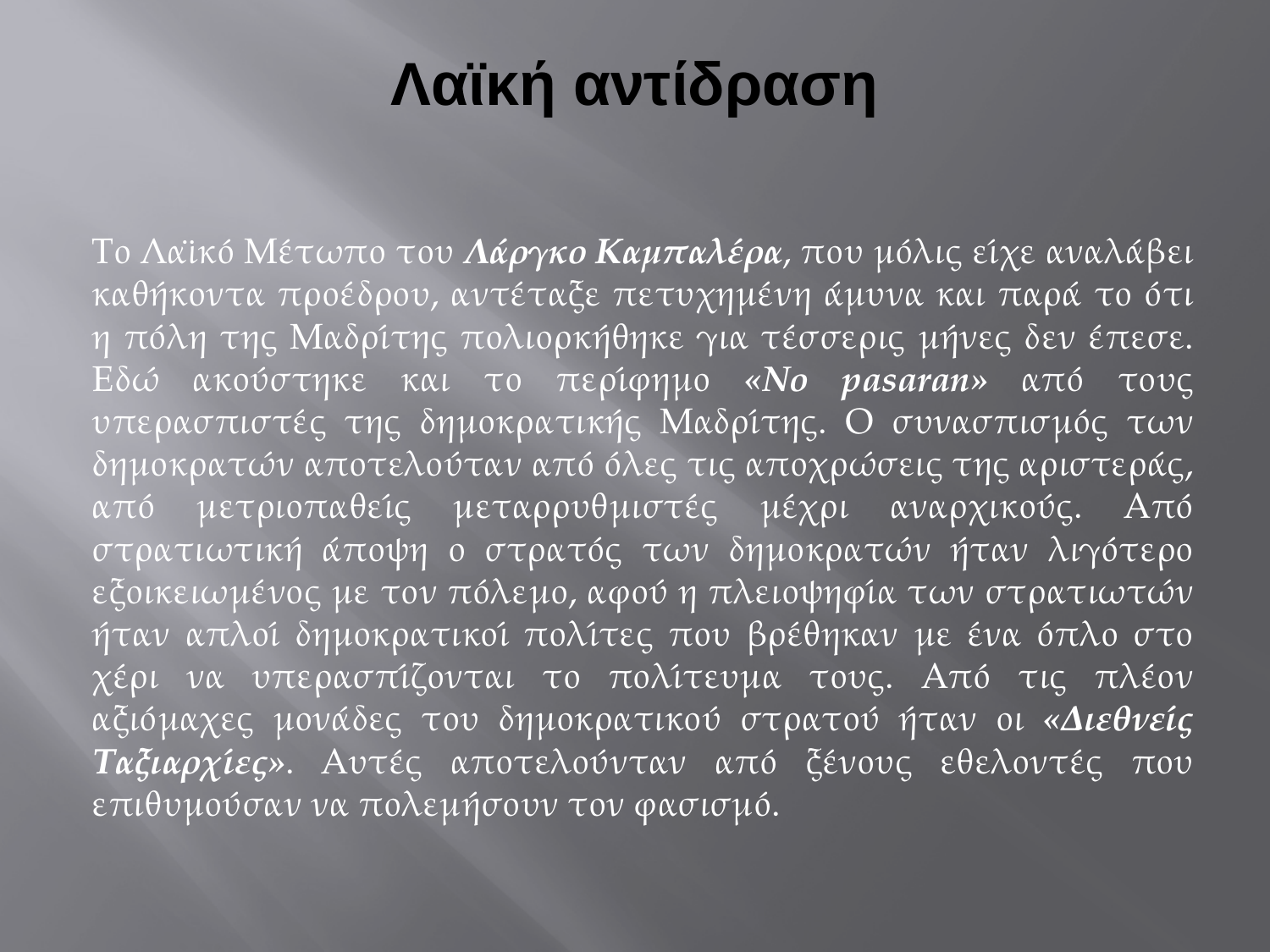

# Λαϊκή αντίδραση
Το Λαϊκό Μέτωπο του Λάργκο Καμπαλέρα, που μόλις είχε αναλάβει καθήκοντα προέδρου, αντέταξε πετυχημένη άμυνα και παρά το ότι η πόλη της Μαδρίτης πολιορκήθηκε για τέσσερις μήνες δεν έπεσε. Εδώ ακούστηκε και το περίφημο «No pasaran» από τους υπερασπιστές της δημοκρατικής Μαδρίτης. Ο συνασπισμός των δημοκρατών αποτελούταν από όλες τις αποχρώσεις της αριστεράς, από μετριοπαθείς μεταρρυθμιστές μέχρι αναρχικούς. Από στρατιωτική άποψη ο στρατός των δημοκρατών ήταν λιγότερο εξοικειωμένος με τον πόλεμο, αφού η πλειοψηφία των στρατιωτών ήταν απλοί δημοκρατικοί πολίτες που βρέθηκαν με ένα όπλο στο χέρι να υπερασπίζονται το πολίτευμα τους. Από τις πλέον αξιόμαχες μονάδες του δημοκρατικού στρατού ήταν οι «Διεθνείς Ταξιαρχίες». Αυτές αποτελούνταν από ξένους εθελοντές που επιθυμούσαν να πολεμήσουν τον φασισμό.